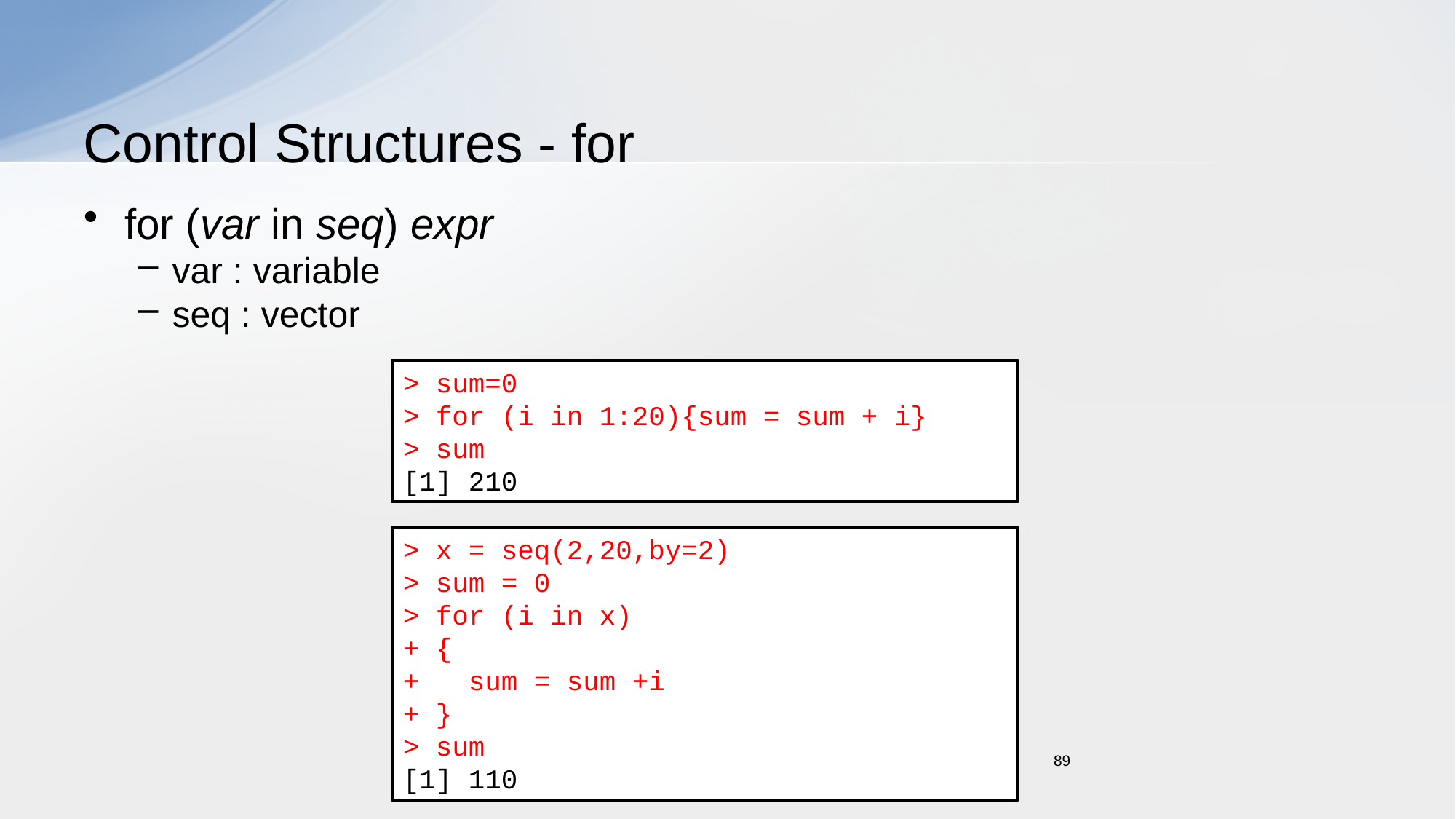

# Control Structures - for
for (var in seq) expr
var : variable
seq : vector
> sum=0
> for (i in 1:20){sum = sum + i}
> sum
[1] 210
> x = seq(2,20,by=2)
> sum = 0
> for (i in x)
+ {
+   sum = sum +i
+ }
> sum
[1] 110
89